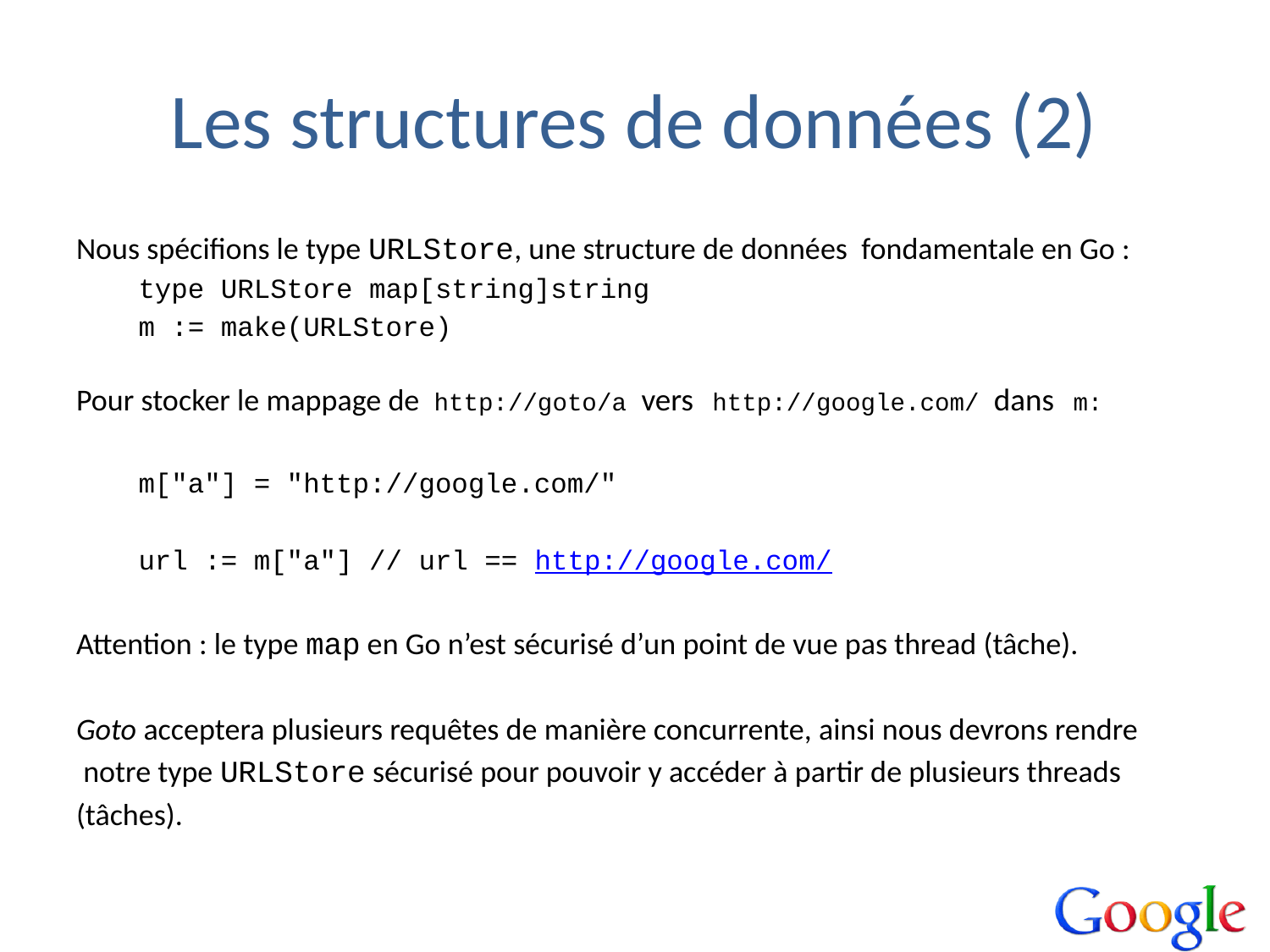

# Les structures de données (2)
Nous spécifions le type URLStore, une structure de données  fondamentale en Go :
type URLStore map[string]string
m := make(URLStore)

Pour stocker le mappage de  http://goto/a vers http://google.com/ dans m:

m["a"] = "http://google.com/"

url := m["a"] // url == http://google.com/

Attention : le type map en Go n’est sécurisé d’un point de vue pas thread (tâche).

Goto acceptera plusieurs requêtes de manière concurrente, ainsi nous devrons rendre
 notre type URLStore sécurisé pour pouvoir y accéder à partir de plusieurs threads
(tâches).